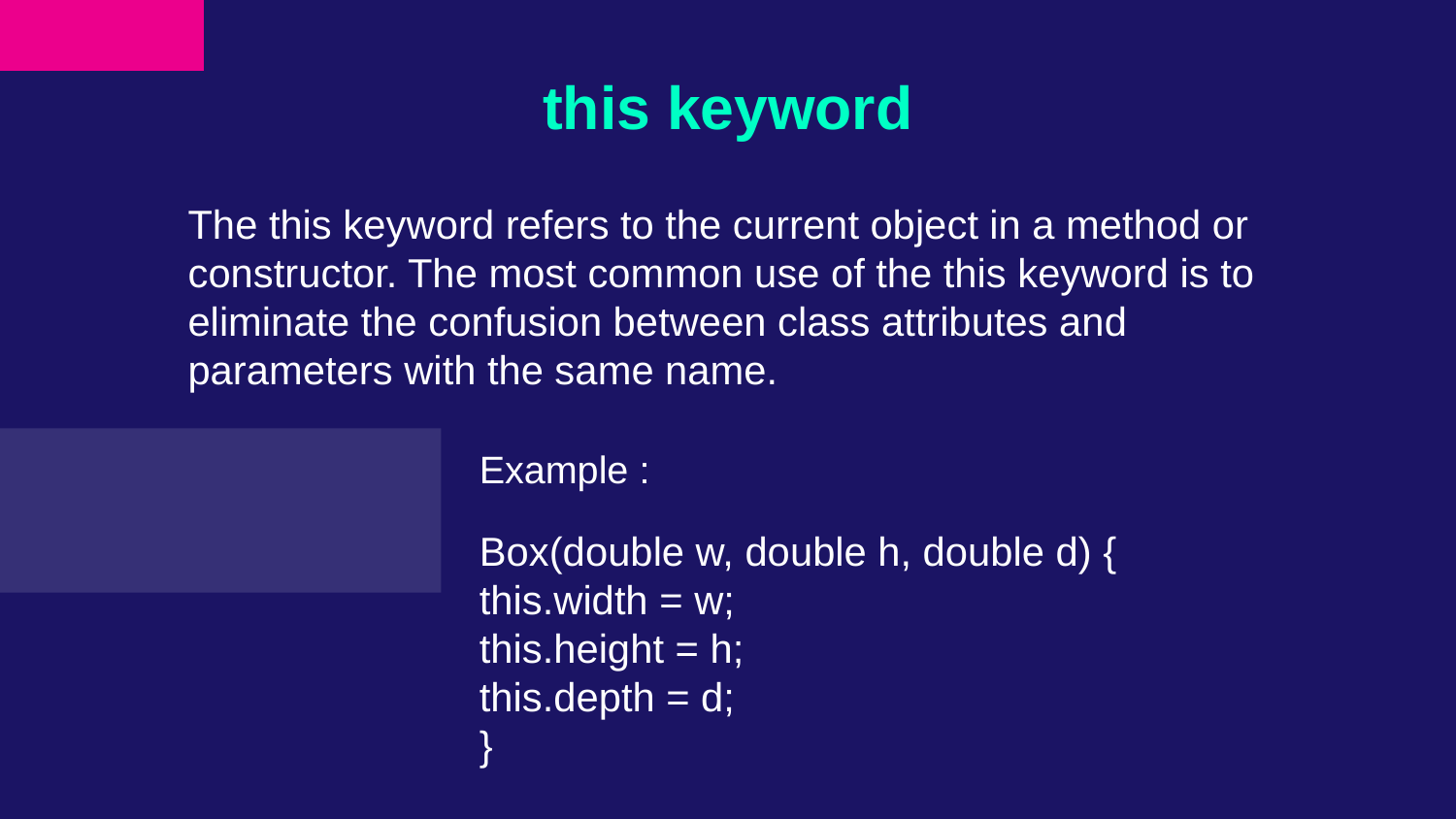

# this keyword
The this keyword refers to the current object in a method or constructor. The most common use of the this keyword is to eliminate the confusion between class attributes and parameters with the same name.
Example :

Box(double w, double h, double d) {
this.width = w;
this.height = h;
this.depth = d;
}